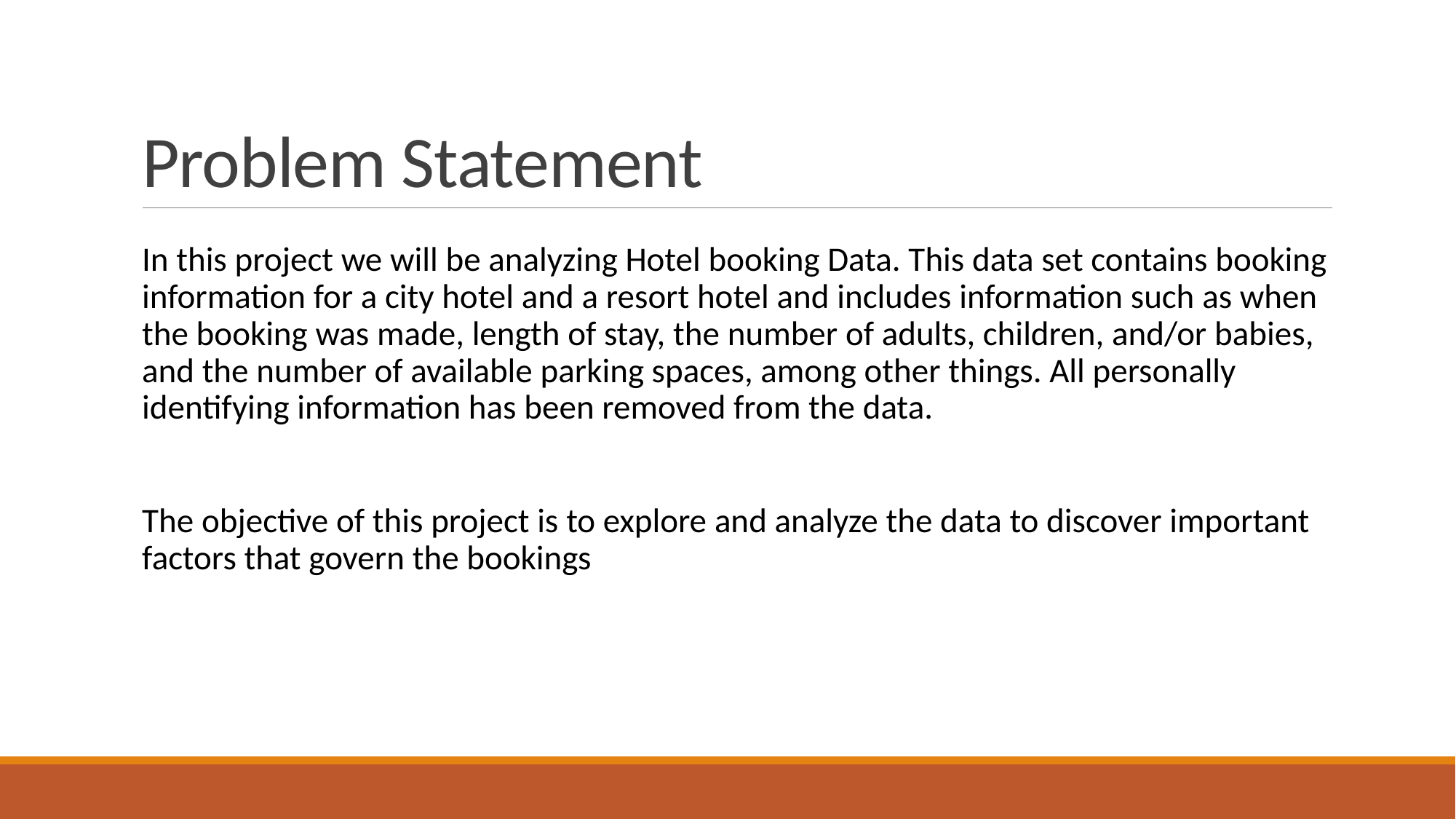

# Problem Statement
In this project we will be analyzing Hotel booking Data. This data set contains booking information for a city hotel and a resort hotel and includes information such as when the booking was made, length of stay, the number of adults, children, and/or babies, and the number of available parking spaces, among other things. All personally identifying information has been removed from the data.

The objective of this project is to explore and analyze the data to discover important factors that govern the bookings